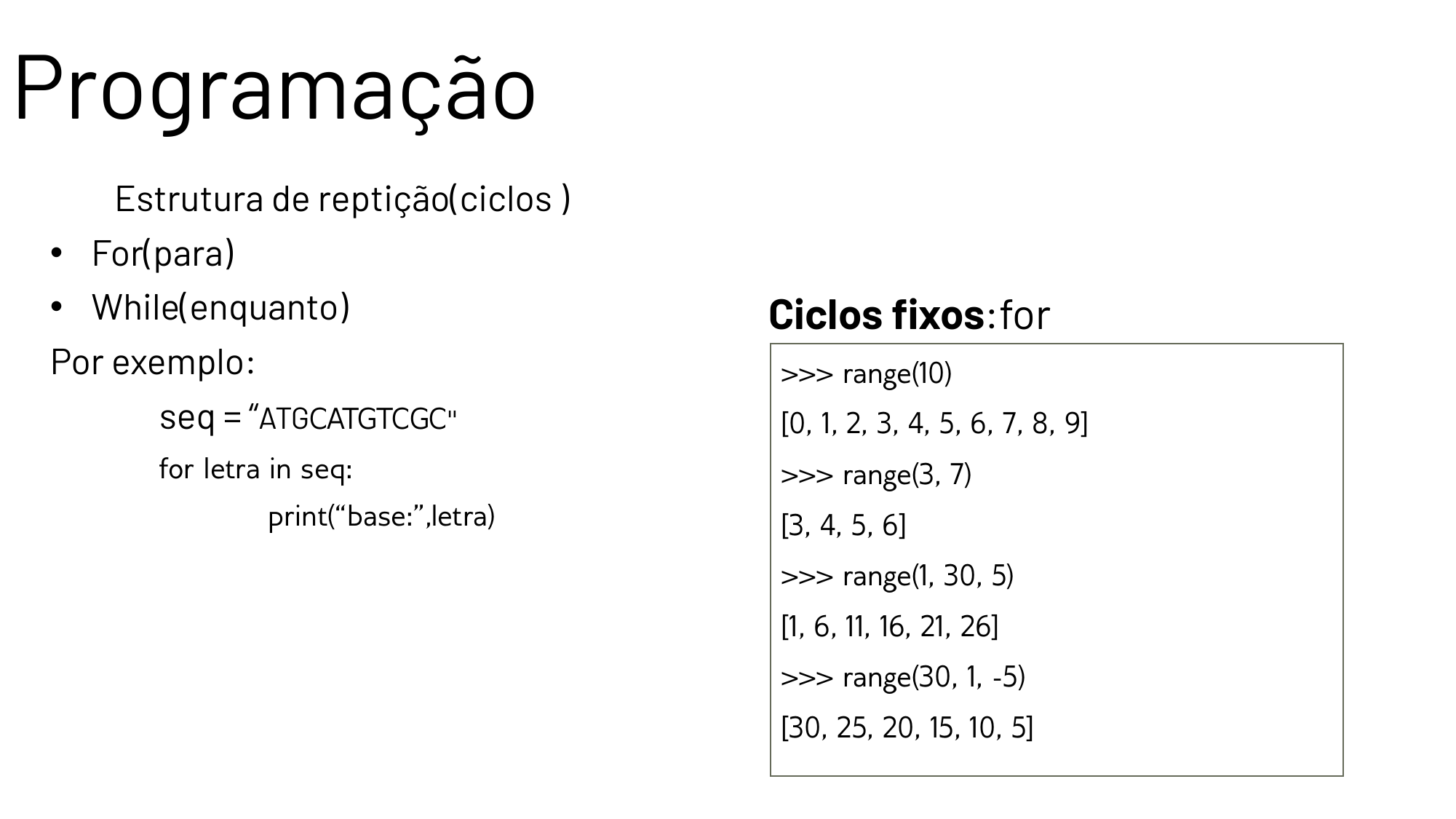

# Programação
Estrutura de reptição(ciclos )
For(para)
While(enquanto)
Por exemplo:
	seq = “ATGCATGTCGC"​
	for letra in seq:
		print(“base:”,letra)

Ciclos fixos:for
>>> range(10)
[0, 1, 2, 3, 4, 5, 6, 7, 8, 9]
>>> range(3, 7)
[3, 4, 5, 6]
>>> range(1, 30, 5)
[1, 6, 11, 16, 21, 26]
>>> range(30, 1, -5)
[30, 25, 20, 15, 10, 5]